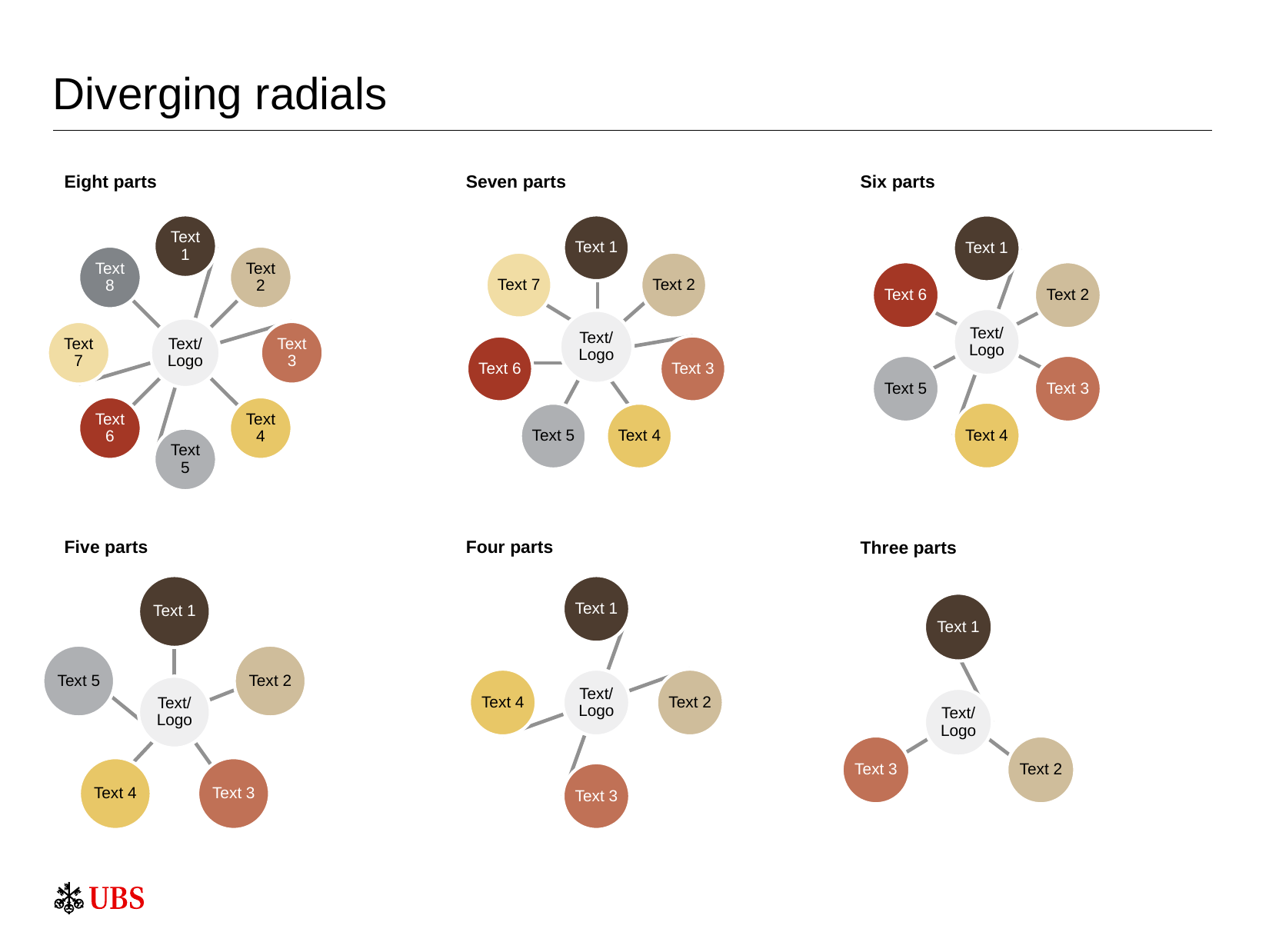

# Diverging radials
Eight parts
Seven parts
Six parts
Text 1
Text 8
Text 2
Text/
Logo
Text 7
Text 3
Text 6
Text 4
Text 5
Text 1
Text 7
Text 2
Text/
Logo
Text 6
Text 3
Text 5
Text 4
Text 1
Text 6
Text 2
Text/
Logo
Text 5
Text 3
Text 4
Five parts
Four parts
Three parts
Text 1
Text 5
Text 2
Text/
Logo
Text 4
Text 3
Text 1
Text 4
Text/
Logo
Text 2
Text 3
Text 1
Text/
Logo
Text 3
Text 2